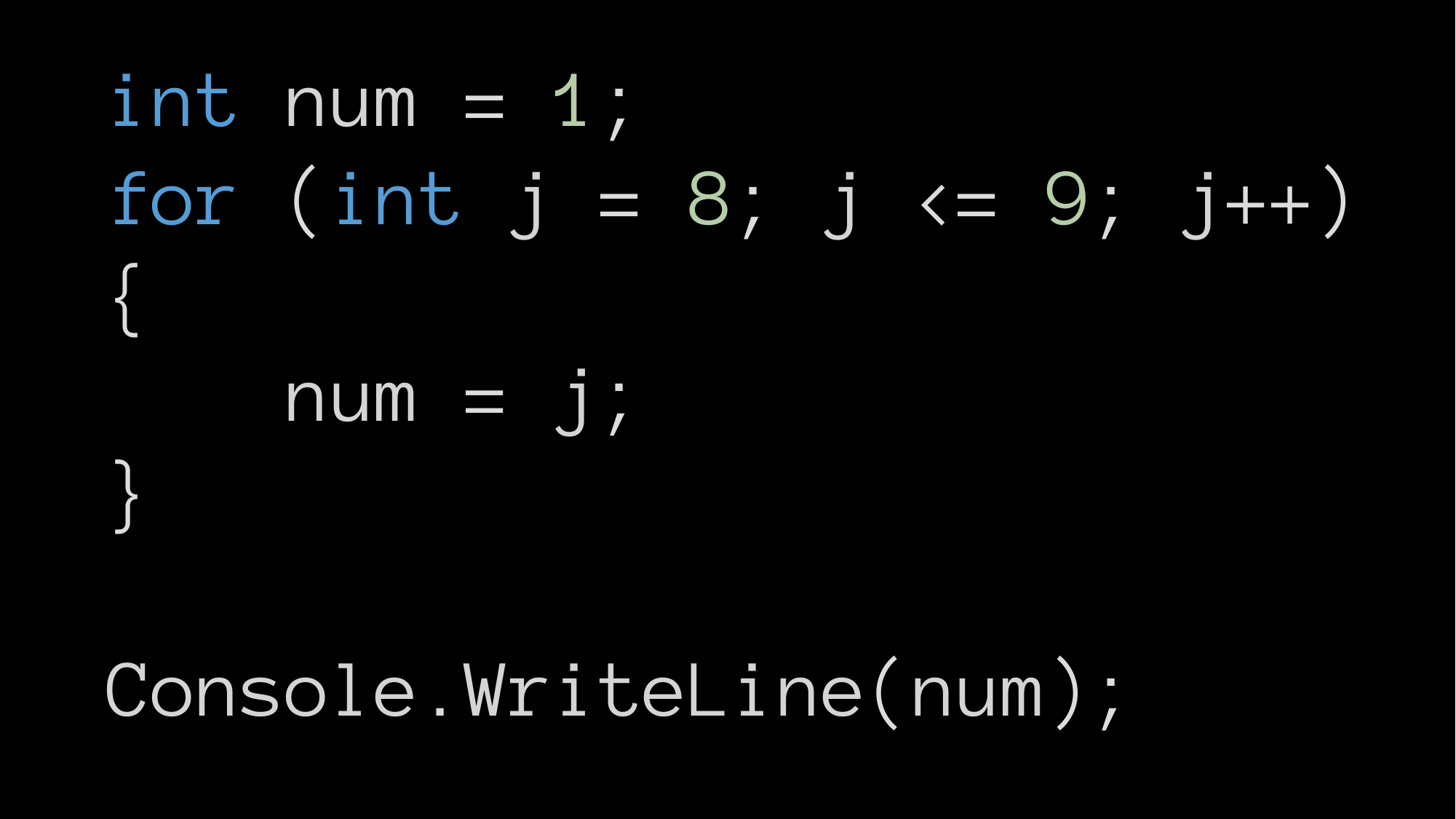

int num = 1;
for (int j = 8; j <= 9; j++)
{
    num = j;
}

Console.WriteLine(num);